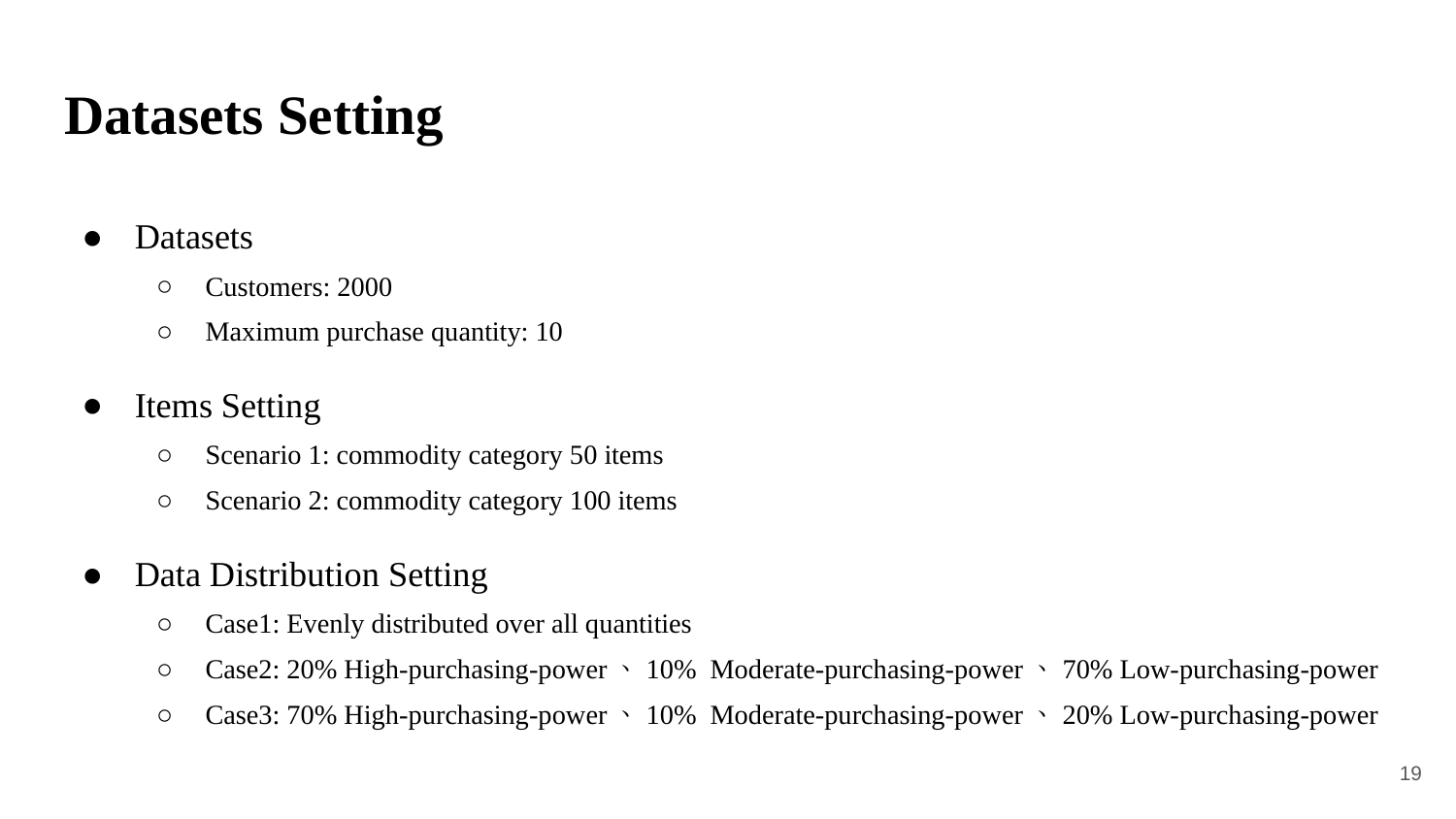

# Datasets Setting
Datasets
Customers: 2000
Maximum purchase quantity: 10
Items Setting
Scenario 1: commodity category 50 items
Scenario 2: commodity category 100 items
Data Distribution Setting
Case1: Evenly distributed over all quantities
Case2: 20% High-purchasing-power、10%  Moderate-purchasing-power、70% Low-purchasing-power
Case3: 70% High-purchasing-power、10%  Moderate-purchasing-power、20% Low-purchasing-power
19